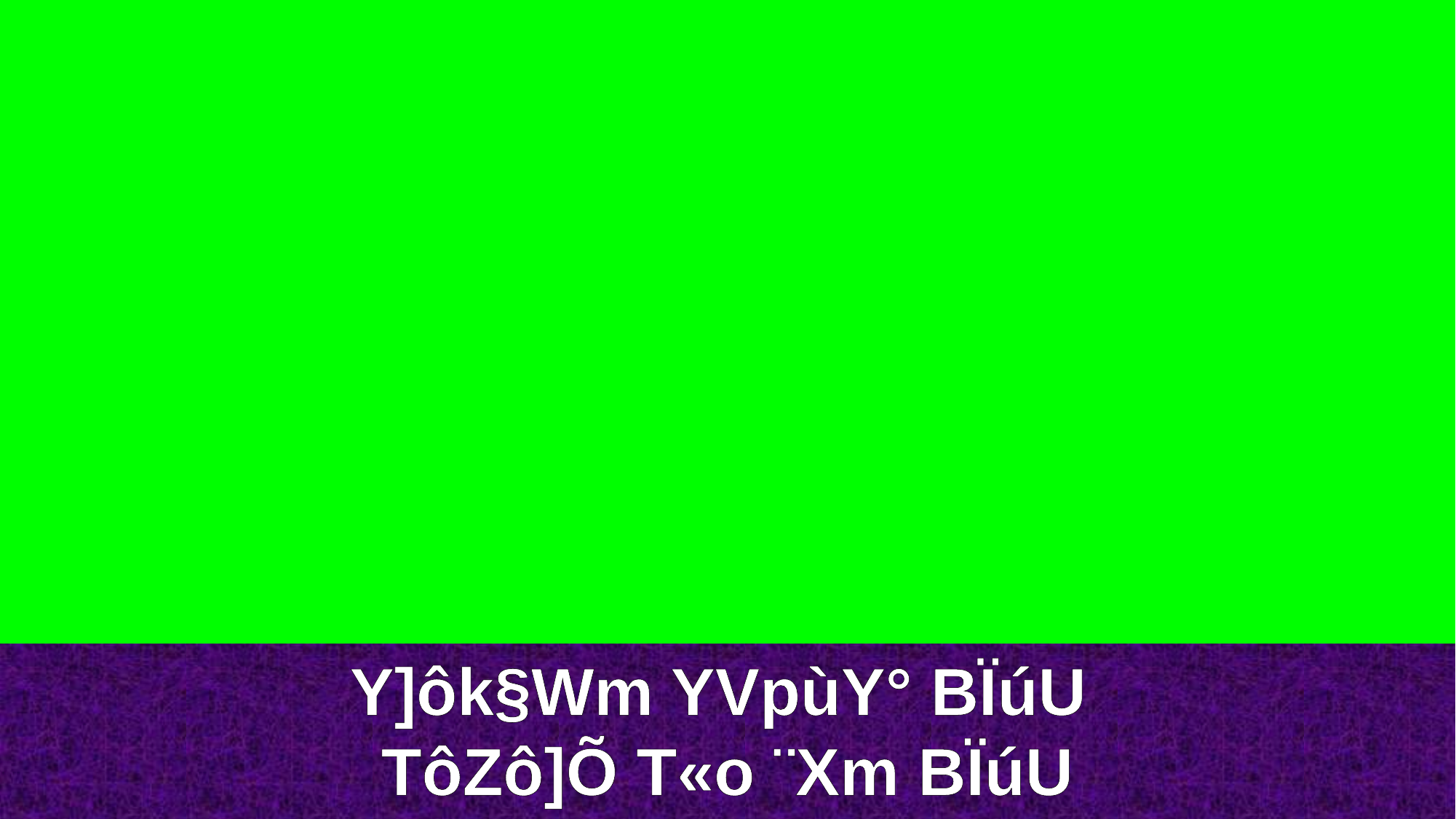

Y]ôk§Wm YVpùY° BÏúU
TôZô]Õ T«o ¨Xm BÏúU